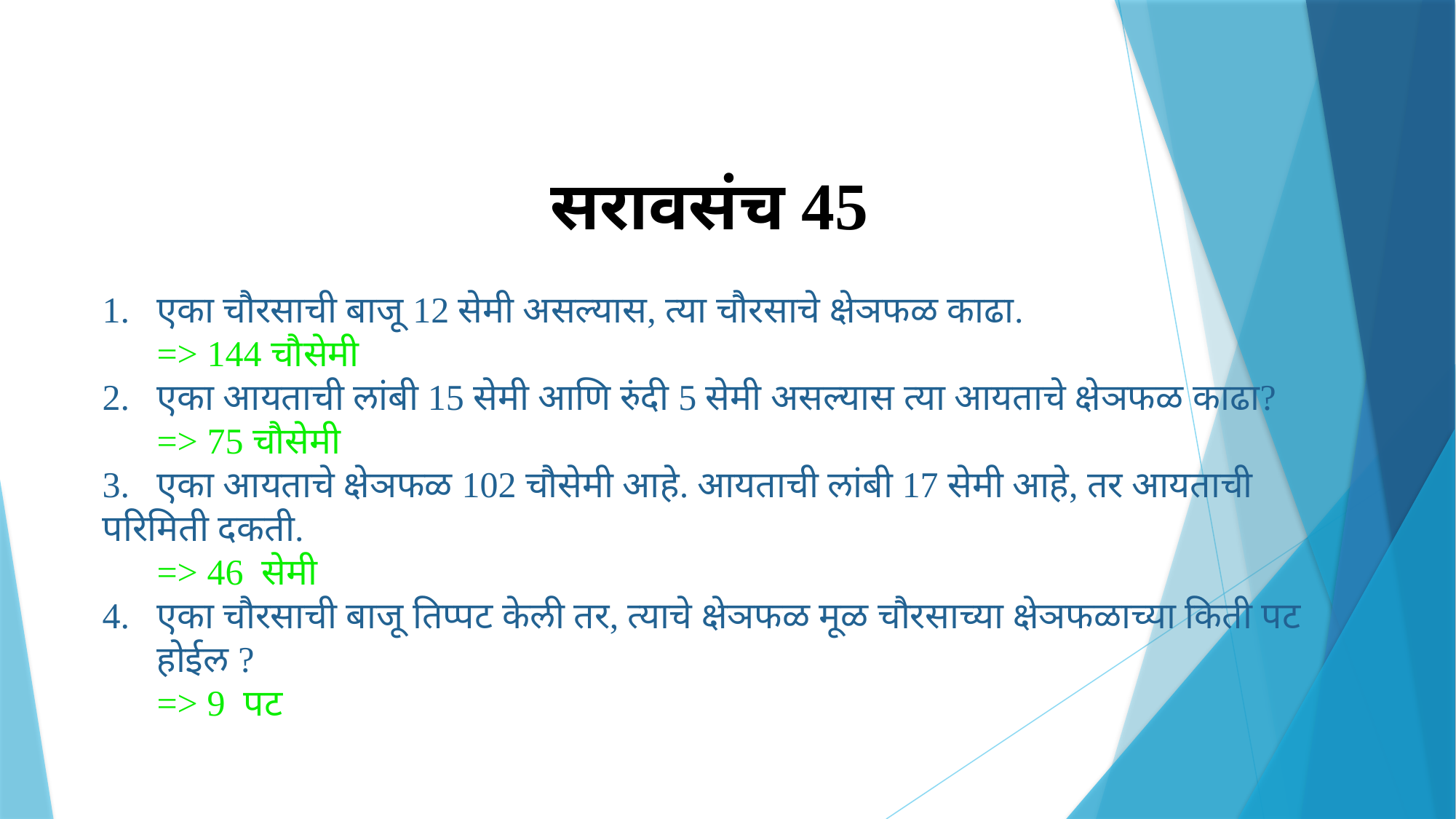

सरावसंच 45

एका चौरसाची बाजू 12 सेमी असल्यास, त्या चौरसाचे क्षेञफळ काढा.
      => 144 चौसेमी
एका आयताची लांबी 15 सेमी आणि रुंदी 5 सेमी असल्यास त्या आयताचे क्षेञफळ काढा?
      => 75 चौसेमी
3.   एका आयताचे क्षेञफळ 102 चौसेमी आहे. आयताची लांबी 17 सेमी आहे, तर आयताची परिमिती दकती.
      => 46  सेमी
एका चौरसाची बाजू तिप्पट केली तर, त्याचे क्षेञफळ मूळ चौरसाच्या क्षेञफळाच्या किती पट होईल ?
      => 9  पट